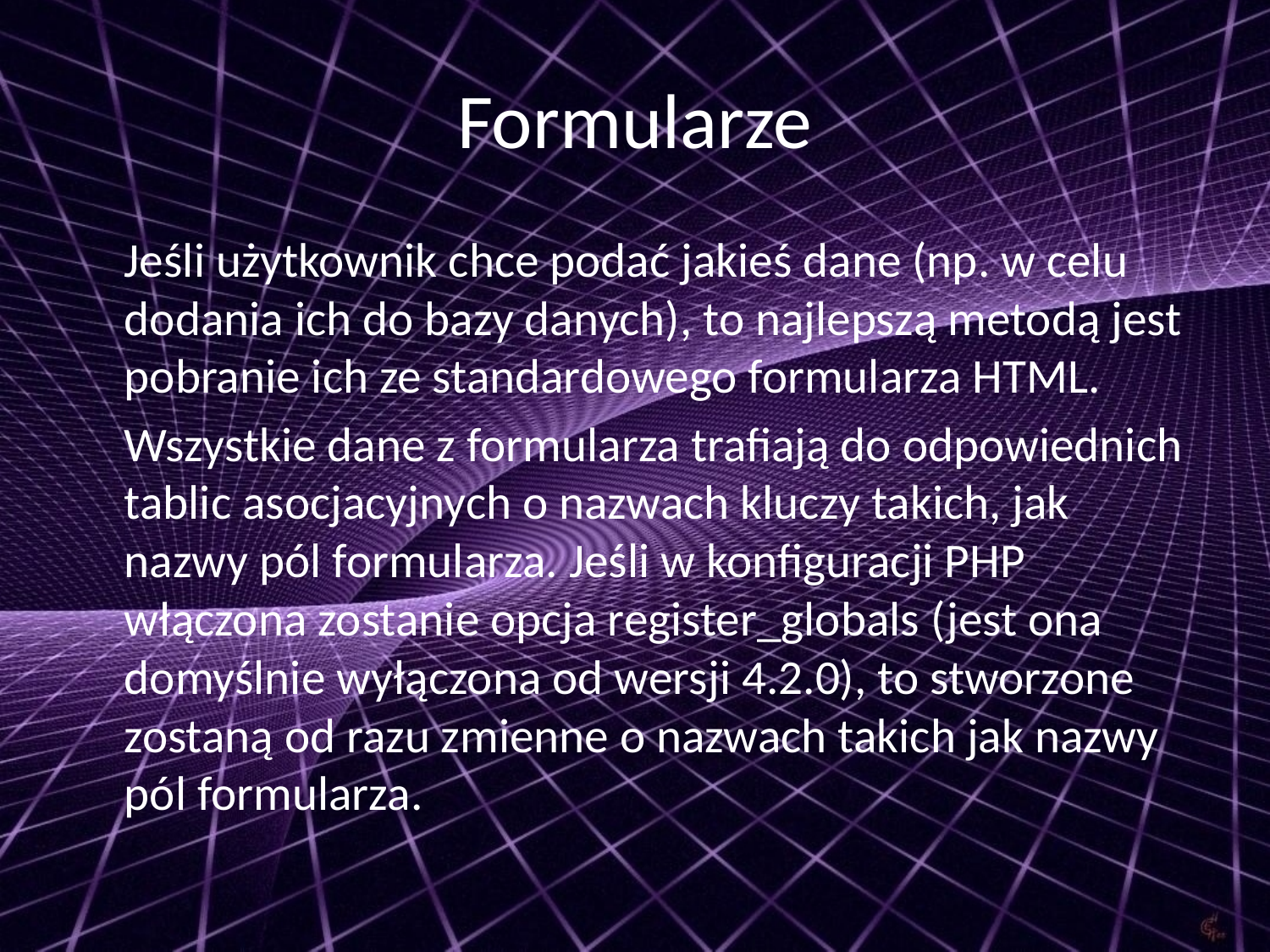

# Formularze
	Jeśli użytkownik chce podać jakieś dane (np. w celu dodania ich do bazy danych), to najlepszą metodą jest pobranie ich ze standardowego formularza HTML.
	Wszystkie dane z formularza trafiają do odpowiednich tablic asocjacyjnych o nazwach kluczy takich, jak nazwy pól formularza. Jeśli w konfiguracji PHP włączona zostanie opcja register_globals (jest ona domyślnie wyłączona od wersji 4.2.0), to stworzone zostaną od razu zmienne o nazwach takich jak nazwy pól formularza.